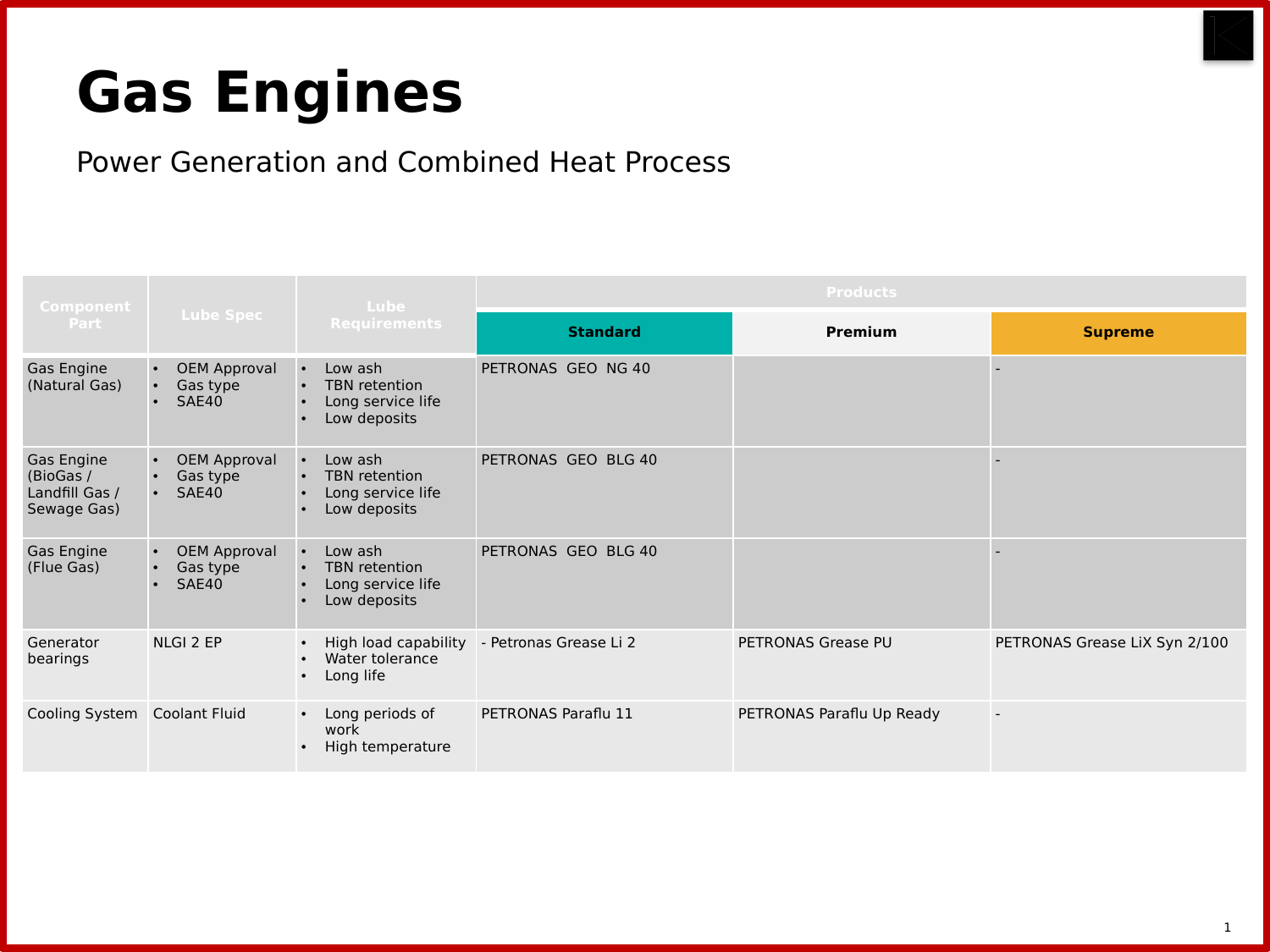

# Gas Engines
Power Generation and Combined Heat Process
| Component Part | Lube Spec | Lube Requirements | Products |  |  |
| --- | --- | --- | --- | --- | --- |
|  |  |  | Standard | Premium | Supreme |
| Gas Engine (Natural Gas) | OEM Approval Gas type SAE40 | Low ash TBN retention Long service life Low deposits | PETRONAS GEO NG 40 |  | - |
| Gas Engine (BioGas / Landfill Gas / Sewage Gas) | OEM Approval Gas type SAE40 | Low ash TBN retention Long service life Low deposits | PETRONAS GEO BLG 40 |  | - |
| Gas Engine (Flue Gas) | OEM Approval Gas type SAE40 | Low ash TBN retention Long service life Low deposits | PETRONAS GEO BLG 40 |  | - |
| Generator bearings | NLGI 2 EP | High load capability Water tolerance Long life | - Petronas Grease Li 2 | PETRONAS Grease PU | PETRONAS Grease LiX Syn 2/100 |
| Cooling System | Coolant Fluid | Long periods of work High temperature | PETRONAS Paraflu 11 | PETRONAS Paraflu Up Ready | - |